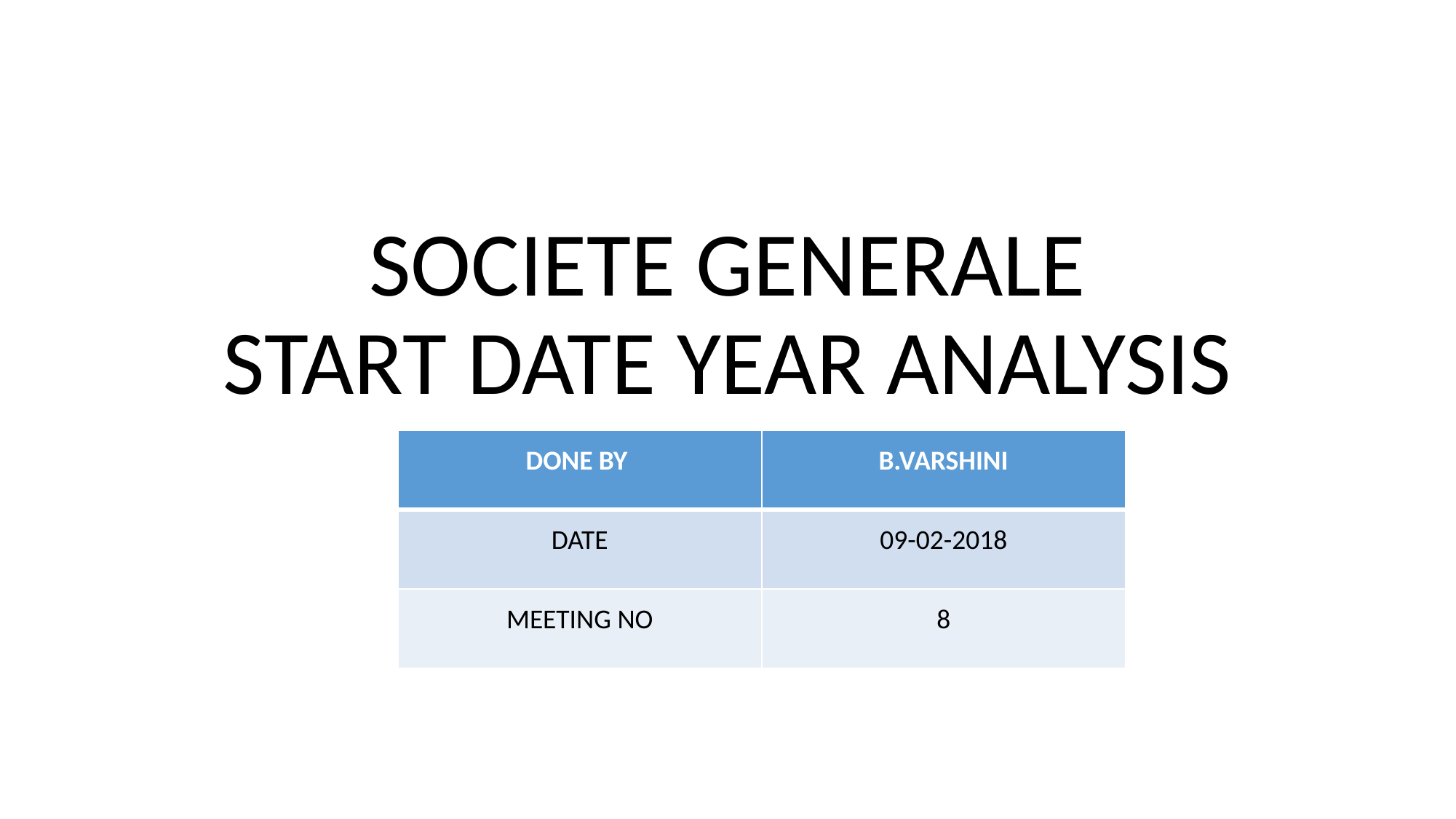

# SOCIETE GENERALE START DATE YEAR ANALYSIS

| DONE BY | B.VARSHINI |
| --- | --- |
| DATE | 09-02-2018 |
| MEETING NO | 8 |